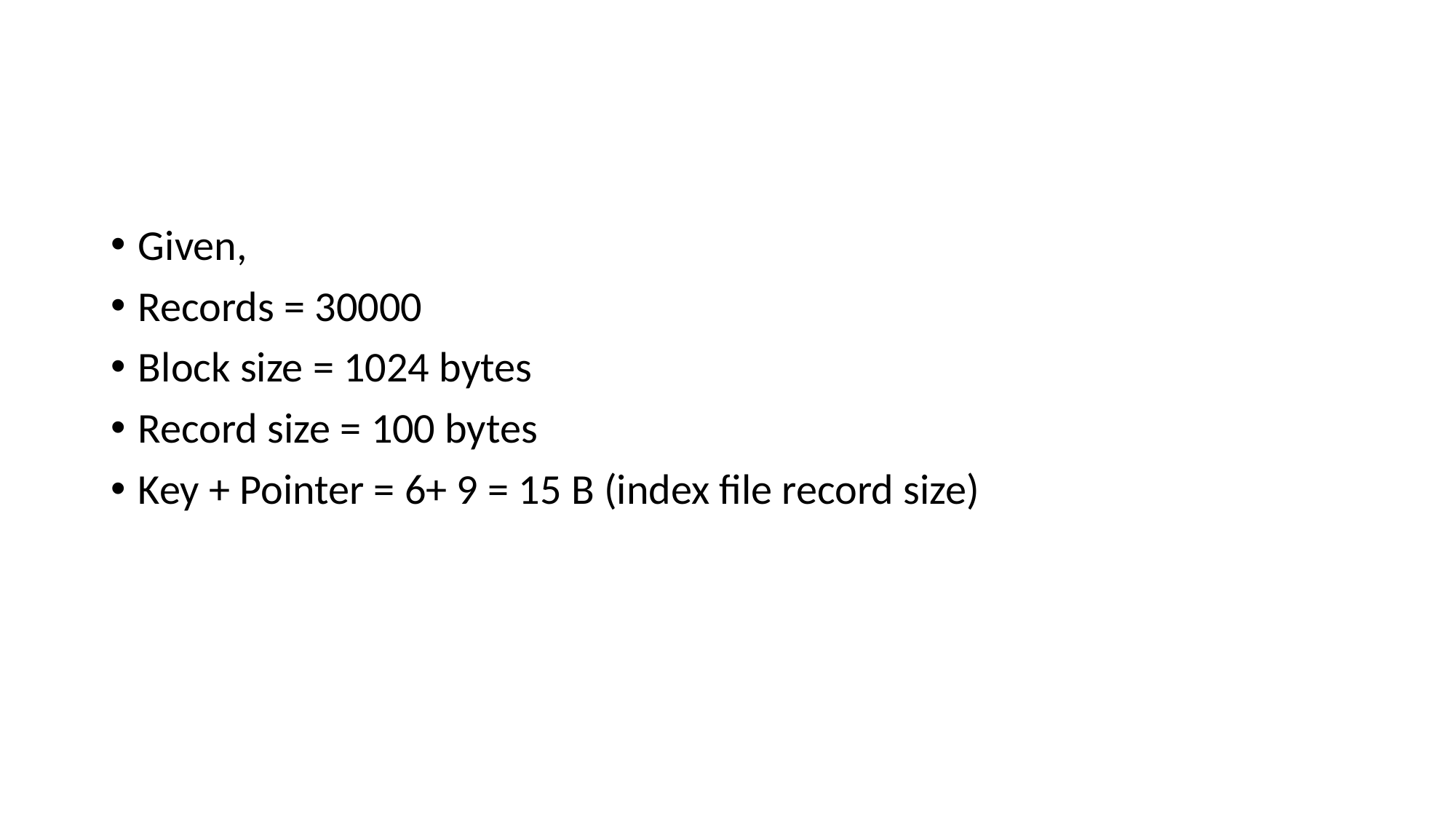

#
Given,
Records = 30000
Block size = 1024 bytes
Record size = 100 bytes
Key + Pointer = 6+ 9 = 15 B (index file record size)